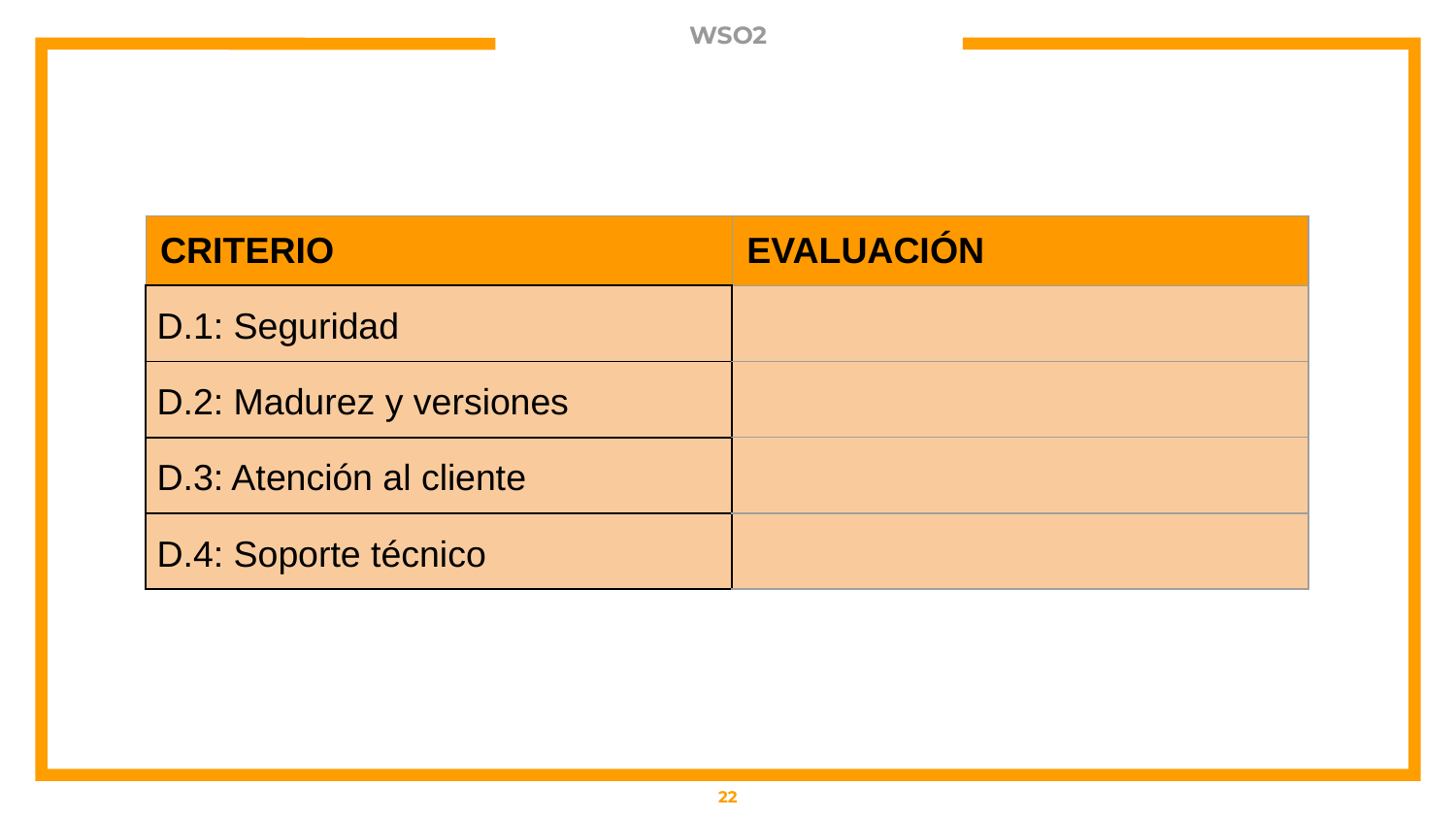

# WSO2

6

| CRITERIO | EVALUACIÓN |
| --- | --- |
| D.1: Seguridad |  |
| D.2: Madurez y versiones |  |
| D.3: Atención al cliente |  |
| D.4: Soporte técnico |  |
22